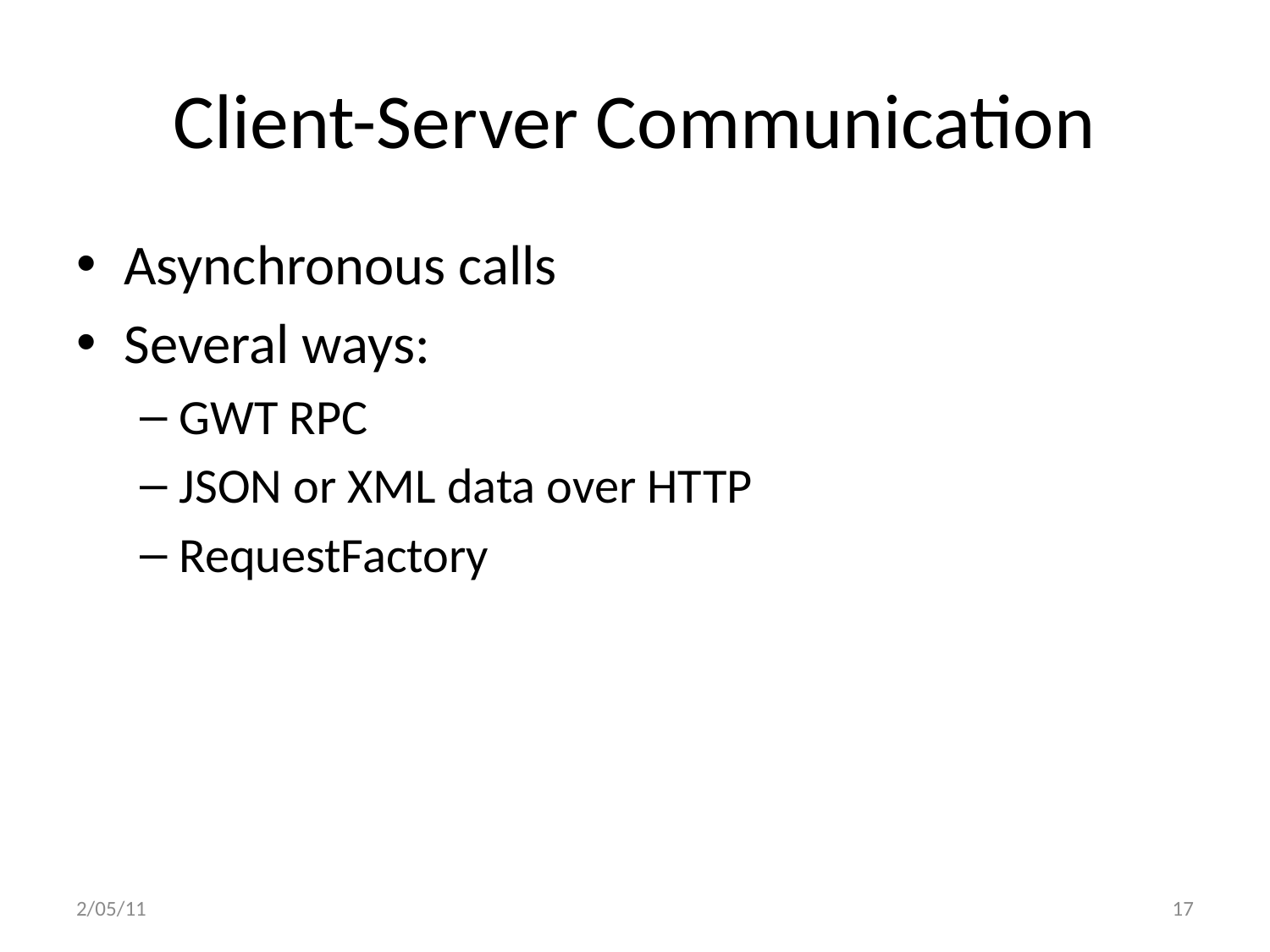

# Client-Server Communication
Asynchronous calls
Several ways:
GWT RPC
JSON or XML data over HTTP
RequestFactory
2/05/11
17